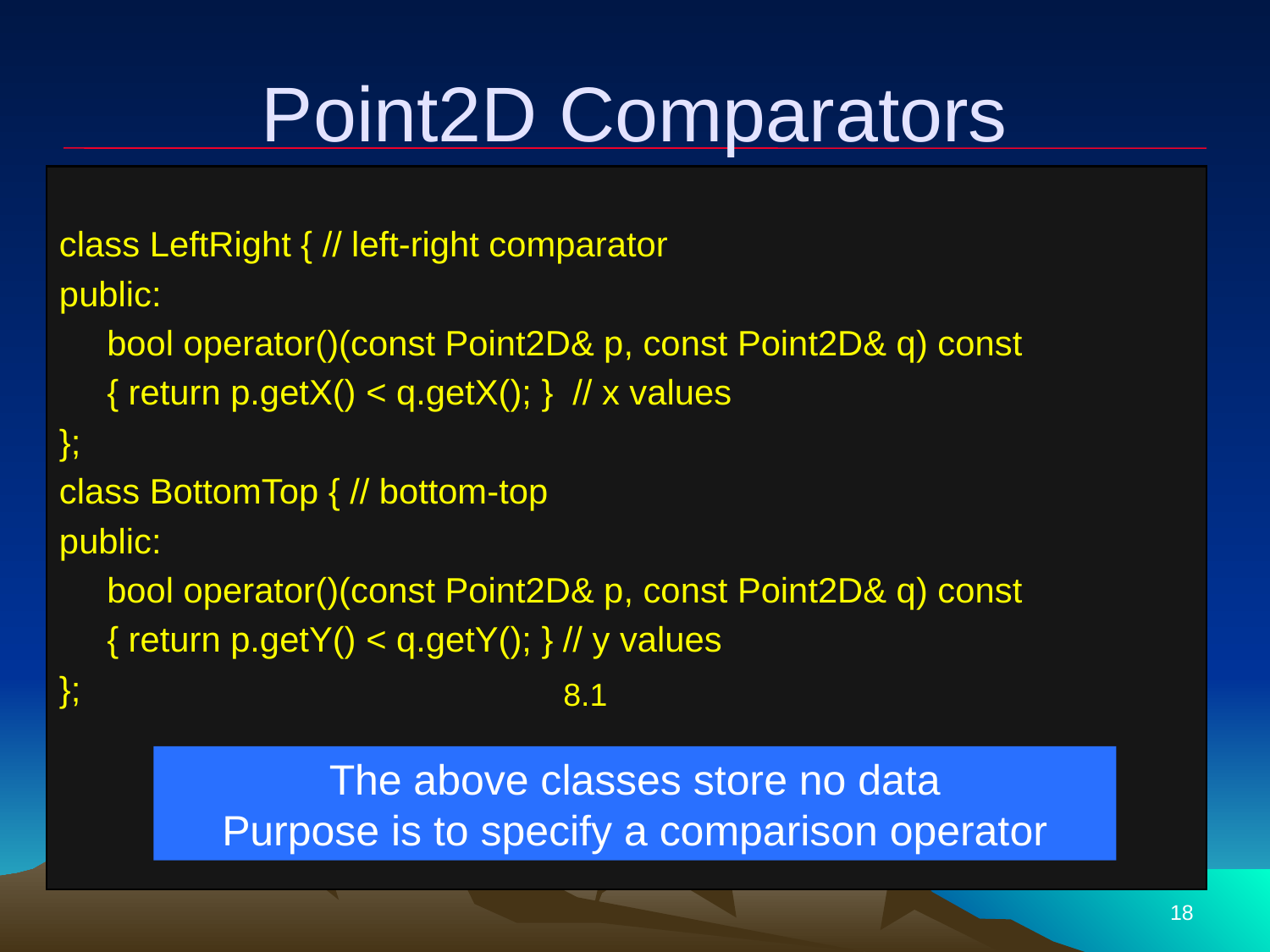

# Point2D Comparators

class LeftRight { // left-right comparator
public:
	bool operator()(const Point2D& p, const Point2D& q) const
	{ return p.getX() < q.getX(); }  // x values
};
class BottomTop { // bottom-top
public:
	bool operator()(const Point2D& p, const Point2D& q) const
	{ return p.getY() < q.getY(); } // y values
};
8.1
The above classes store no data
Purpose is to specify a comparison operator
18